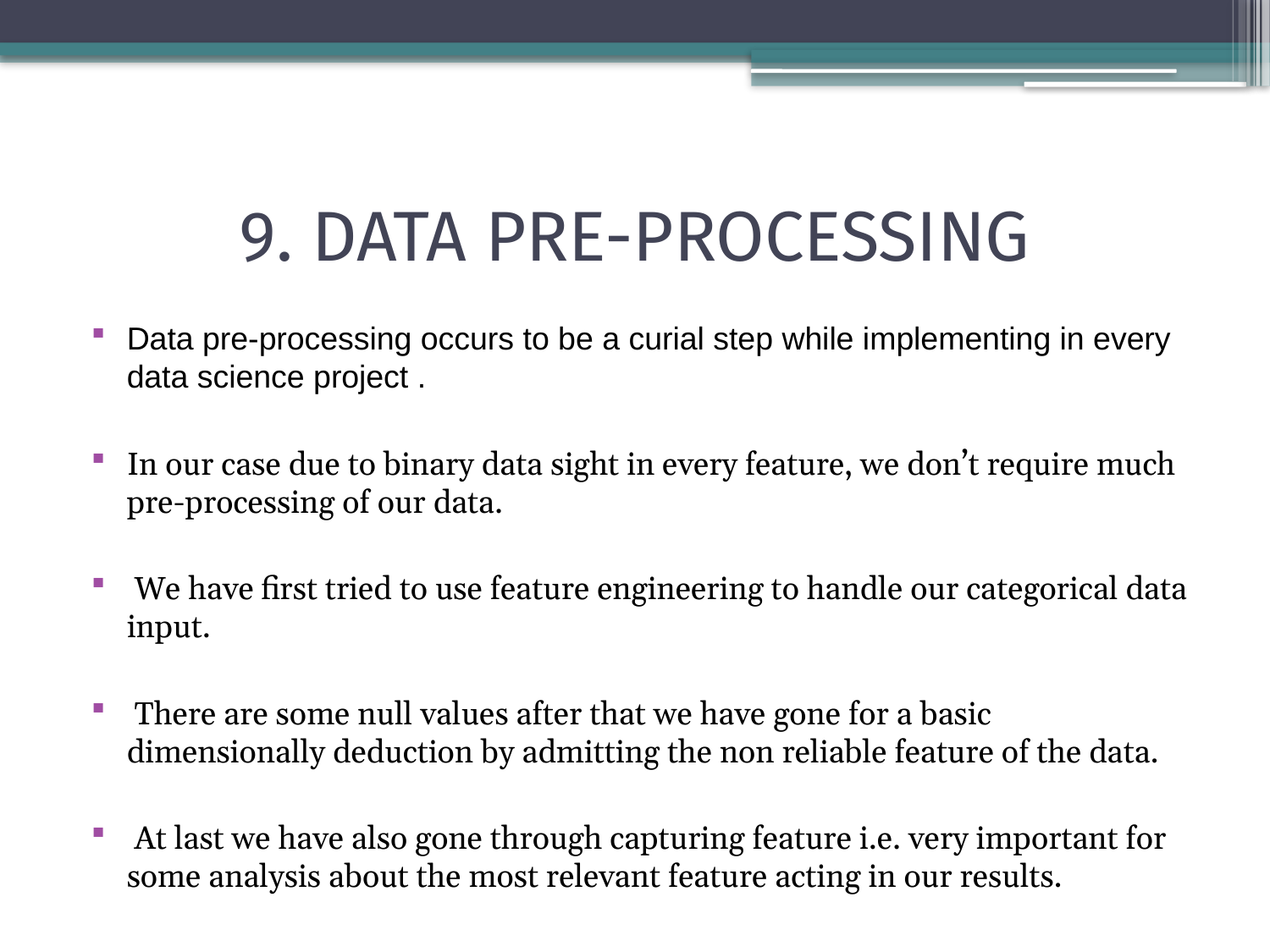

# 9. DATA PRE-PROCESSING
Data pre-processing occurs to be a curial step while implementing in every data science project .

In our case due to binary data sight in every feature, we don’t require much pre-processing of our data.

 We have first tried to use feature engineering to handle our categorical data input.

 There are some null values after that we have gone for a basic dimensionally deduction by admitting the non reliable feature of the data.

 At last we have also gone through capturing feature i.e. very important for some analysis about the most relevant feature acting in our results.